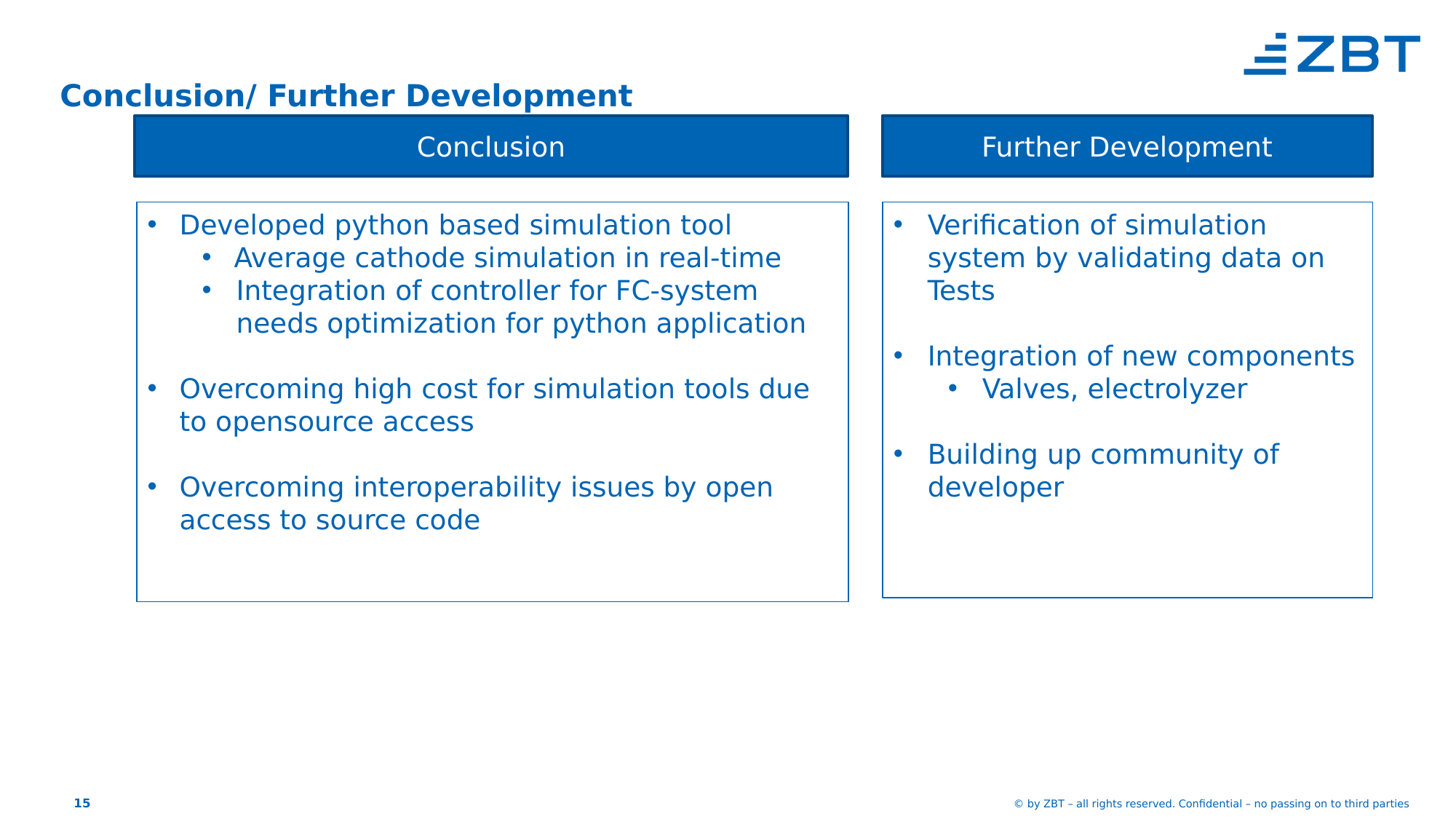

# Conclusion/ Further Development
Conclusion
Further Development
Developed python based simulation tool
Average cathode simulation in real-time
Integration of controller for FC-system needs optimization for python application

Overcoming high cost for simulation tools due to opensource access

Overcoming interoperability issues by open access to source code

Verification of simulation system by validating data on Tests

Integration of new components
Valves, electrolyzer

Building up community of developer